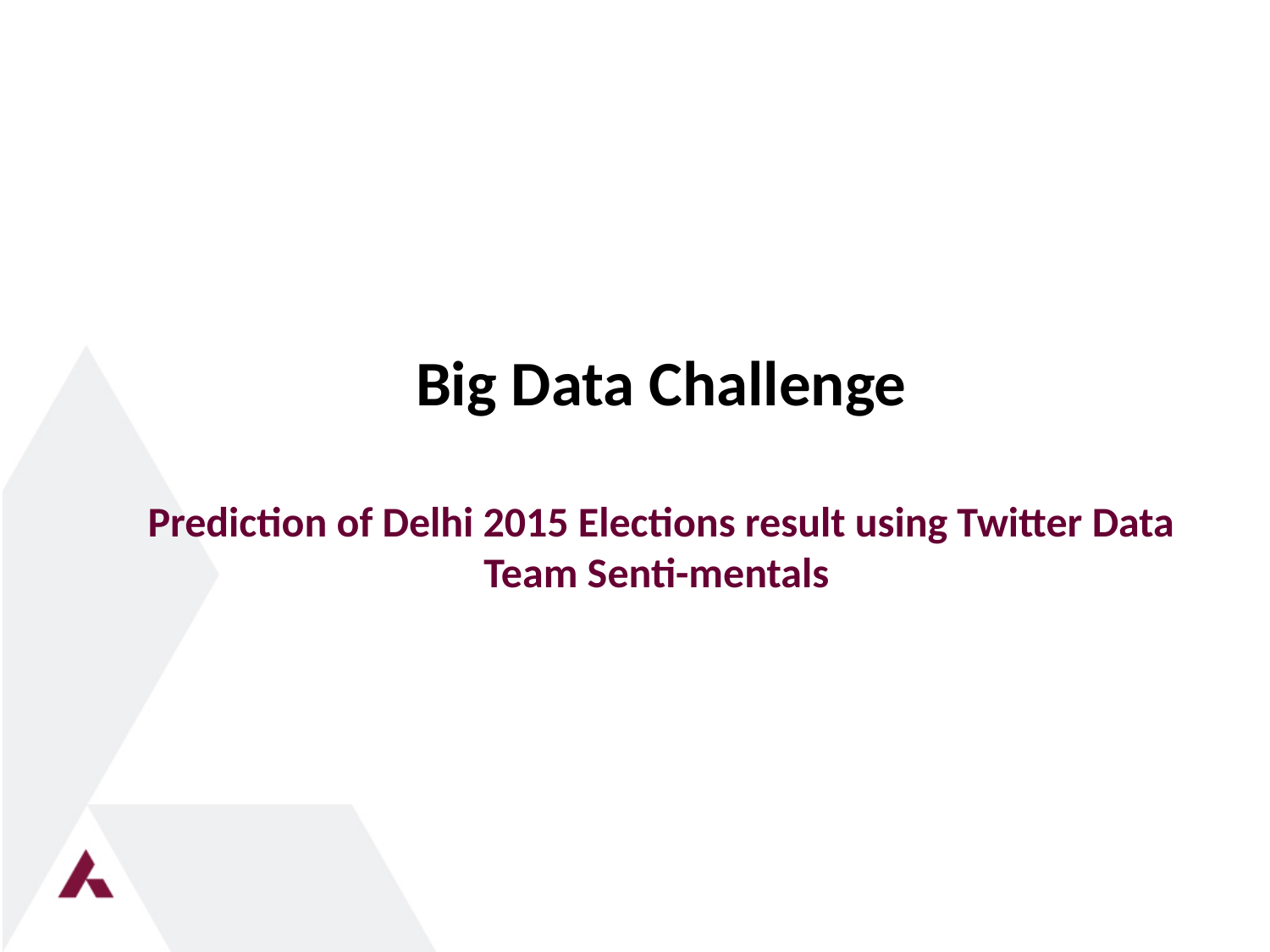

Big Data Challenge
Prediction of Delhi 2015 Elections result using Twitter Data
Team Senti-mentals